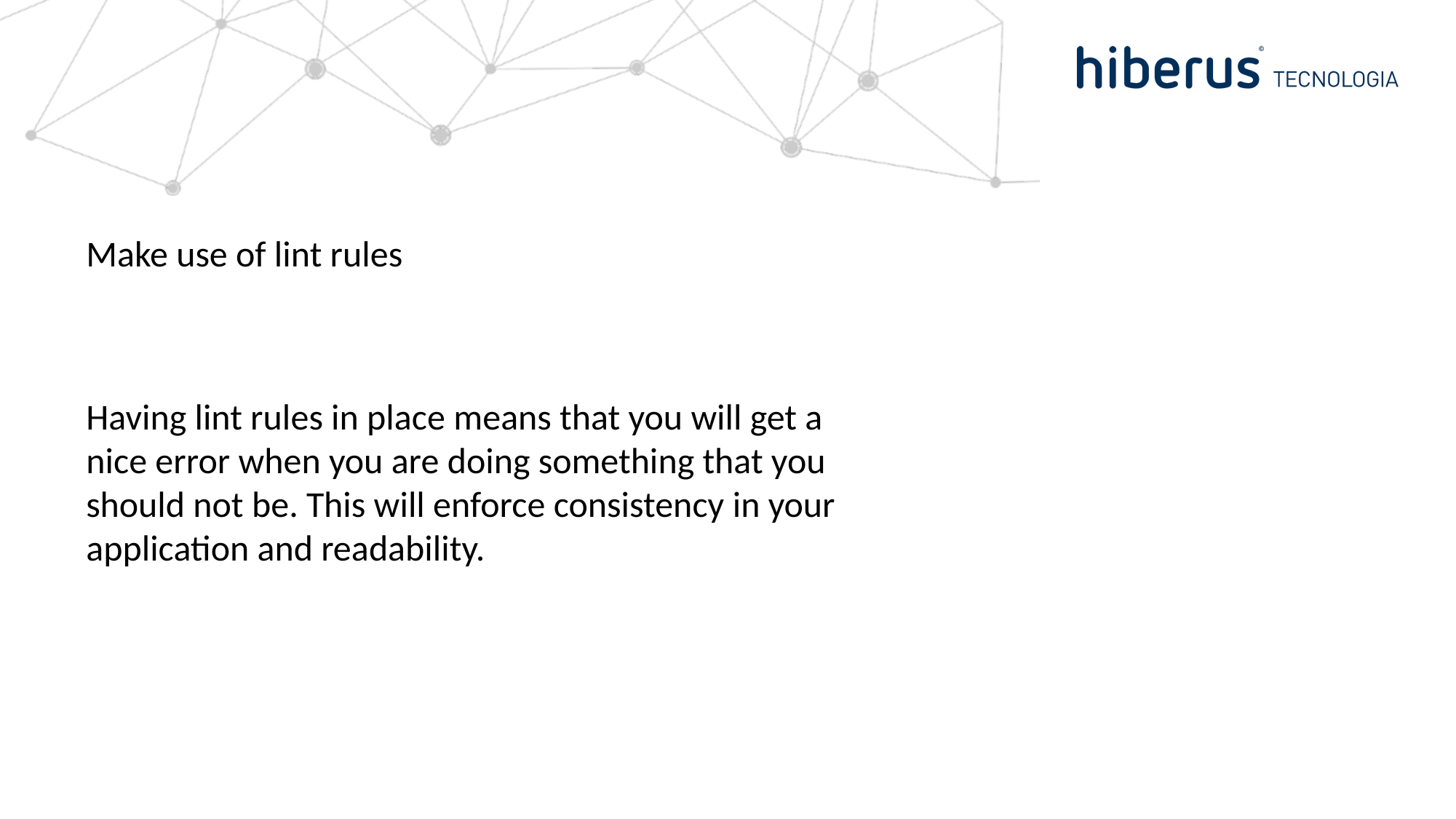

#

Make use of lint rules
Having lint rules in place means that you will get a nice error when you are doing something that you should not be. This will enforce consistency in your application and readability.